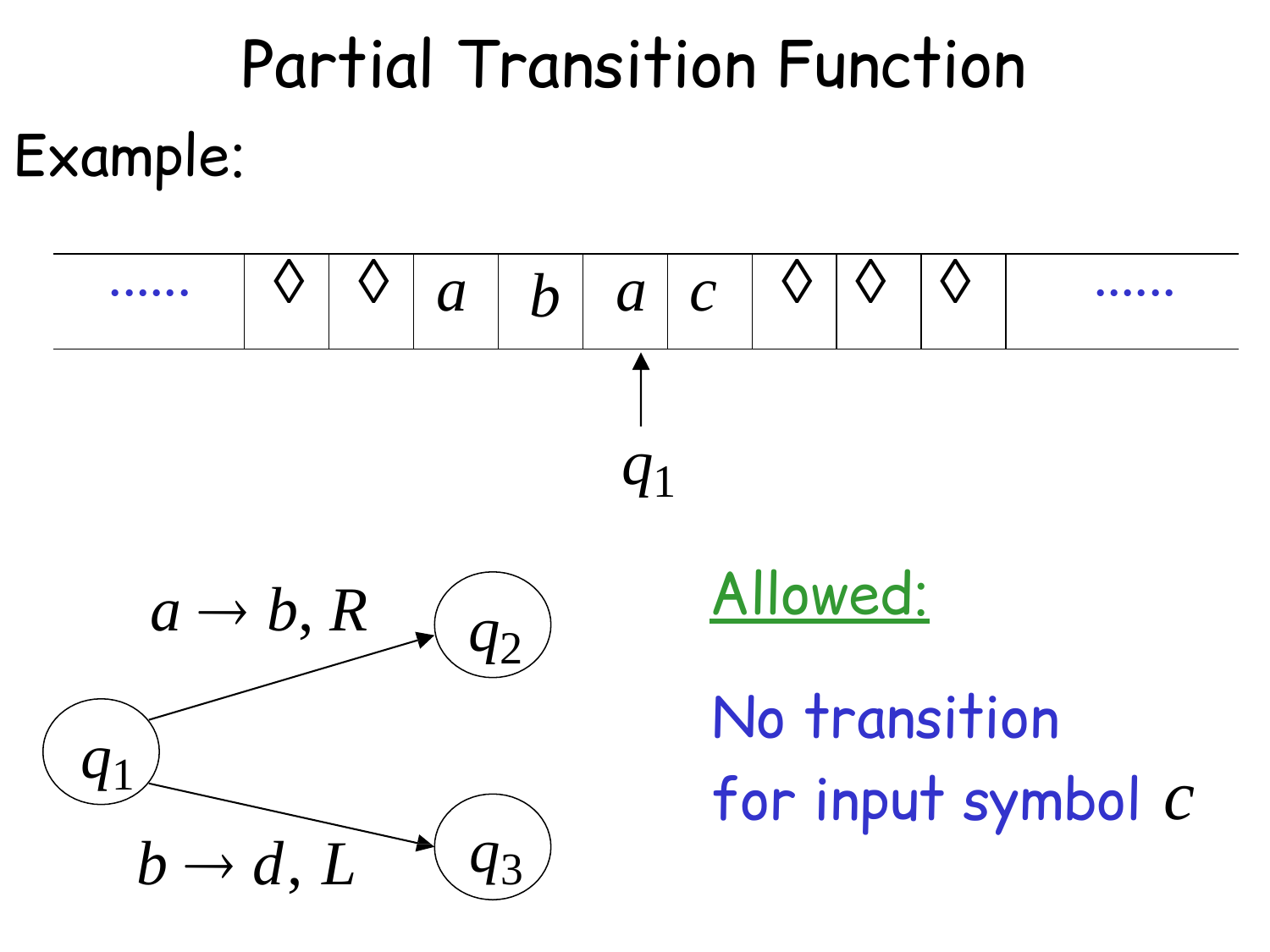

Partial Transition Function
Example:
| ...... | ◊ | ◊ | a | b | a | c | ◊ | ◊ | ◊ | ...... |
| --- | --- | --- | --- | --- | --- | --- | --- | --- | --- | --- |

q1
Allowed:
No transition
for input symbol c
a → b, R
q2

q1

q3

b → d, L